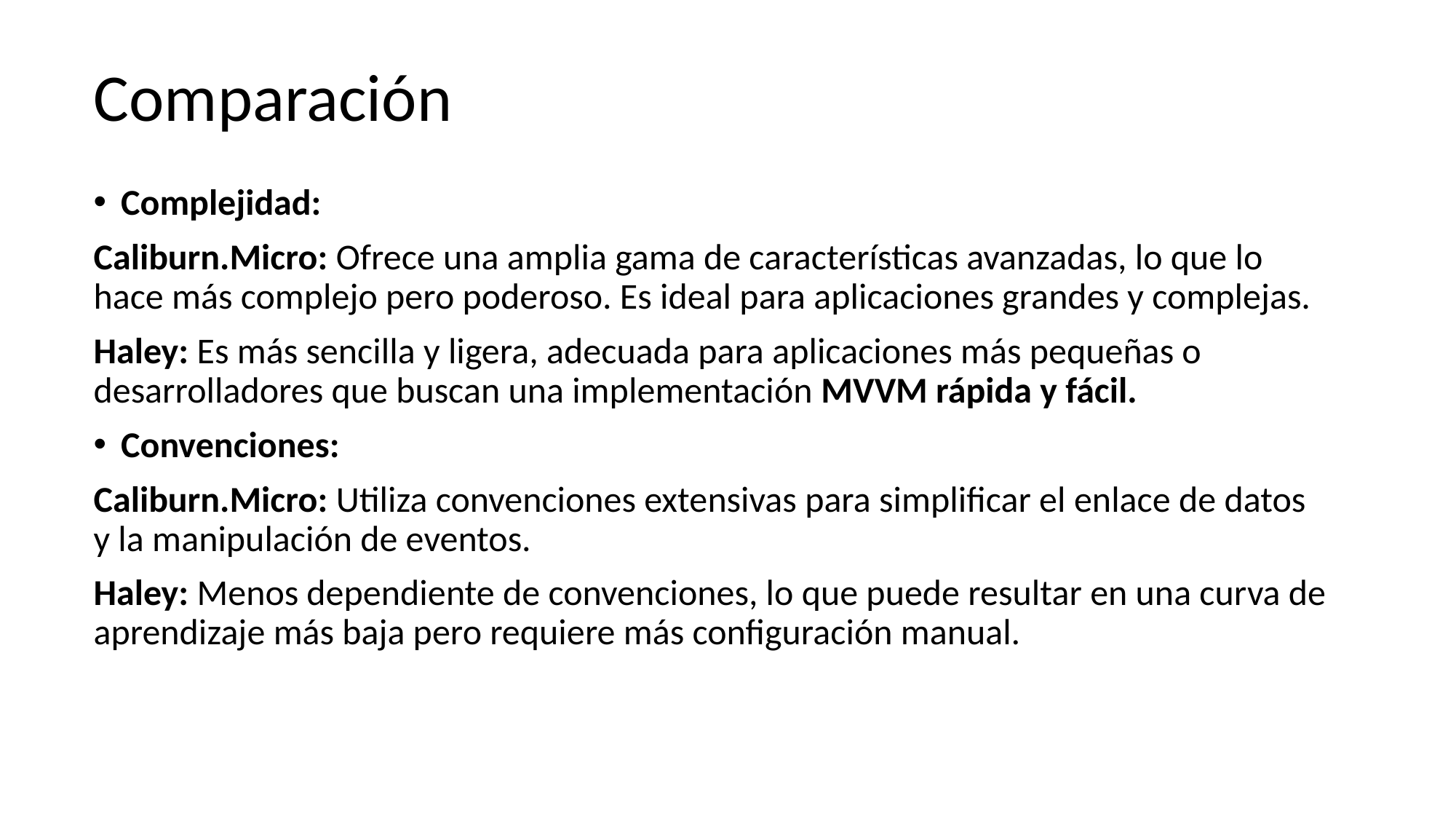

# Comparación
Complejidad:
Caliburn.Micro: Ofrece una amplia gama de características avanzadas, lo que lo hace más complejo pero poderoso. Es ideal para aplicaciones grandes y complejas.
Haley: Es más sencilla y ligera, adecuada para aplicaciones más pequeñas o desarrolladores que buscan una implementación MVVM rápida y fácil.
Convenciones:
Caliburn.Micro: Utiliza convenciones extensivas para simplificar el enlace de datos y la manipulación de eventos.
Haley: Menos dependiente de convenciones, lo que puede resultar en una curva de aprendizaje más baja pero requiere más configuración manual.